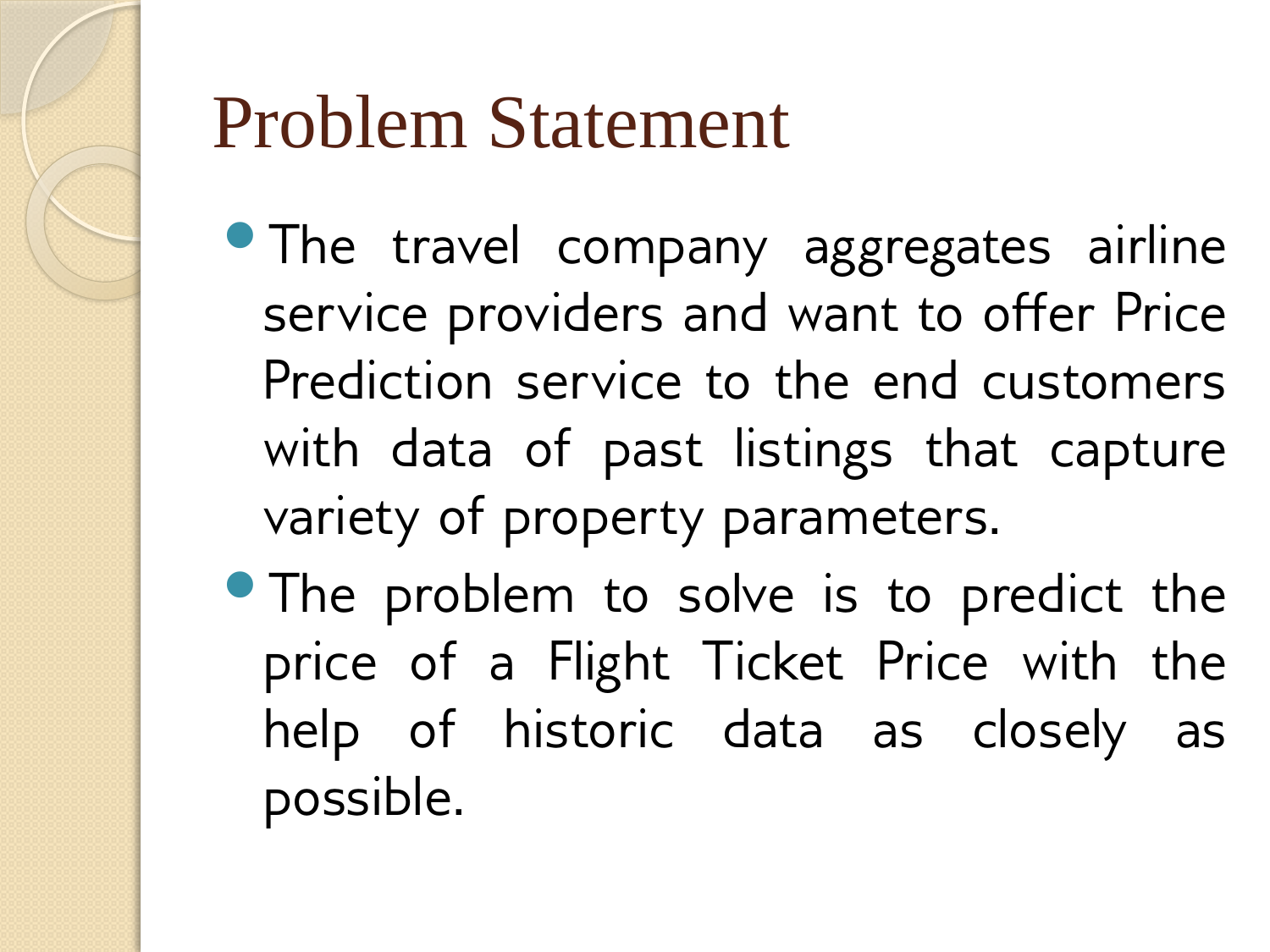

# Problem Statement
The travel company aggregates airline service providers and want to offer Price Prediction service to the end customers with data of past listings that capture variety of property parameters.
The problem to solve is to predict the price of a Flight Ticket Price with the help of historic data as closely as possible.